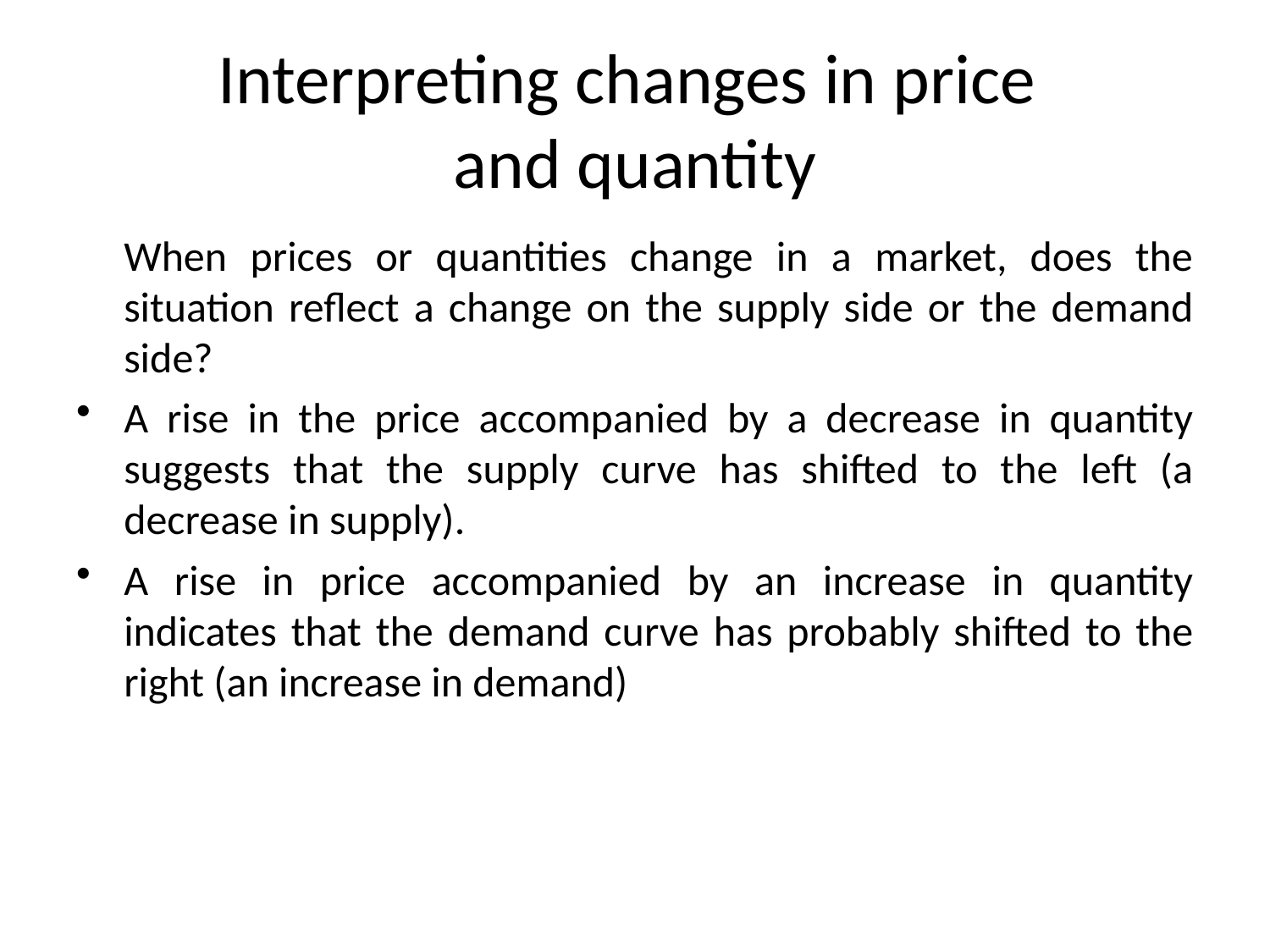

# Interpreting changes in price and quantity
	When prices or quantities change in a market, does the situation reflect a change on the supply side or the demand side?
A rise in the price accompanied by a decrease in quantity suggests that the supply curve has shifted to the left (a decrease in supply).
A rise in price accompanied by an increase in quantity indicates that the demand curve has probably shifted to the right (an increase in demand)